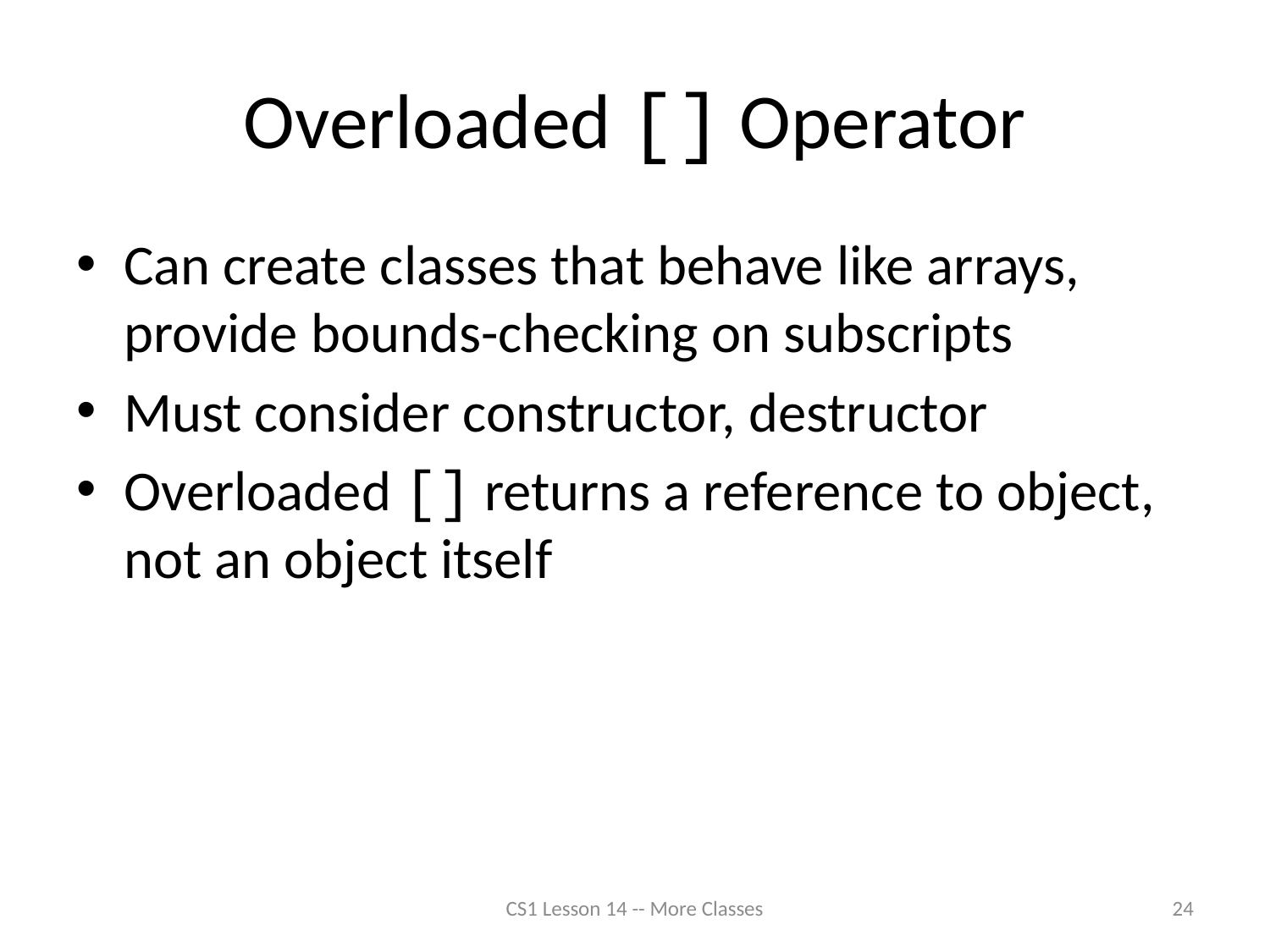

# Overloaded [] Operator
Can create classes that behave like arrays, provide bounds-checking on subscripts
Must consider constructor, destructor
Overloaded [] returns a reference to object, not an object itself

CS1 Lesson 14 -- More Classes
24